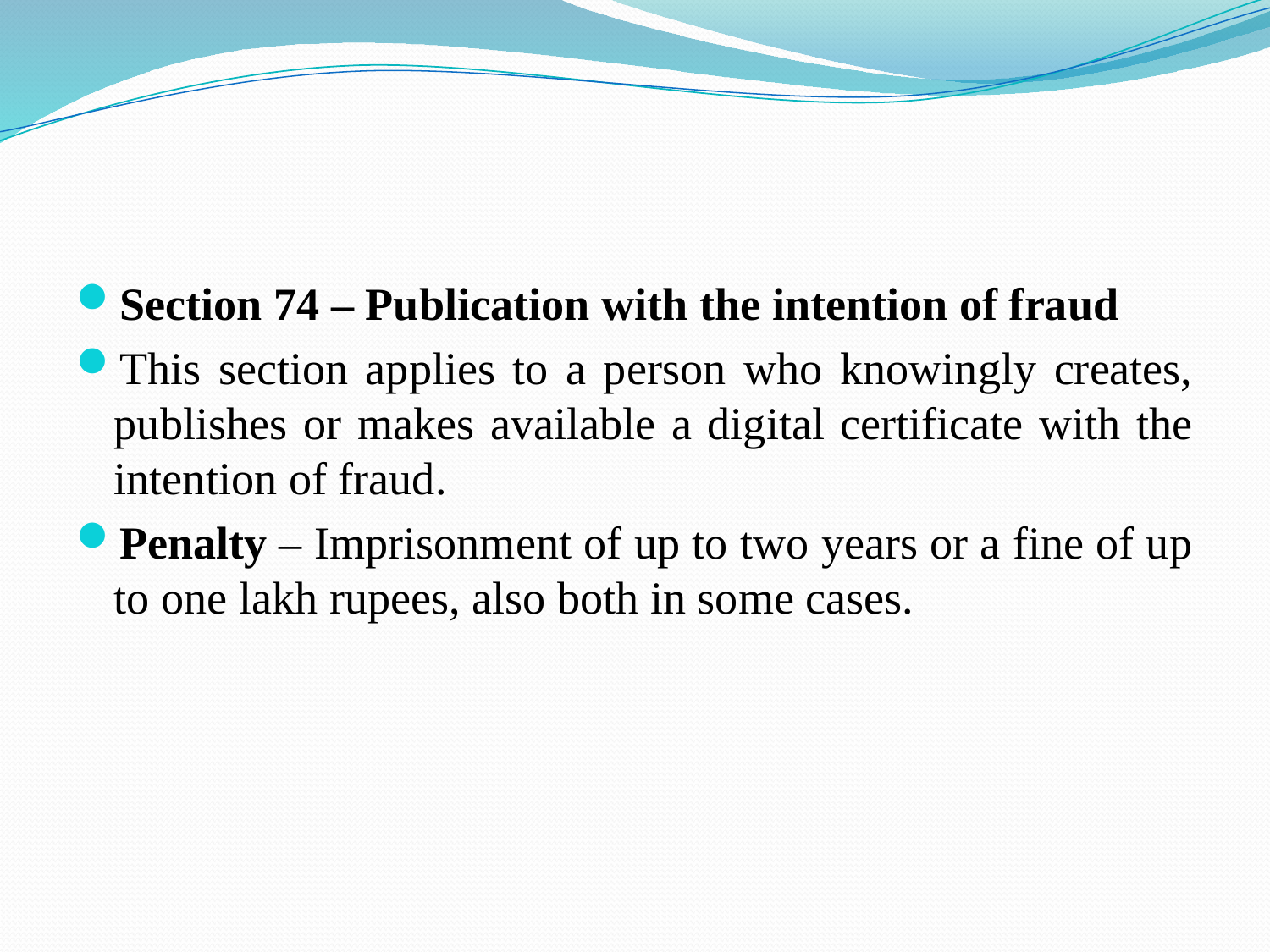

Section 74 – Publication with the intention of fraud
This section applies to a person who knowingly creates, publishes or makes available a digital certificate with the intention of fraud.
Penalty – Imprisonment of up to two years or a fine of up to one lakh rupees, also both in some cases.